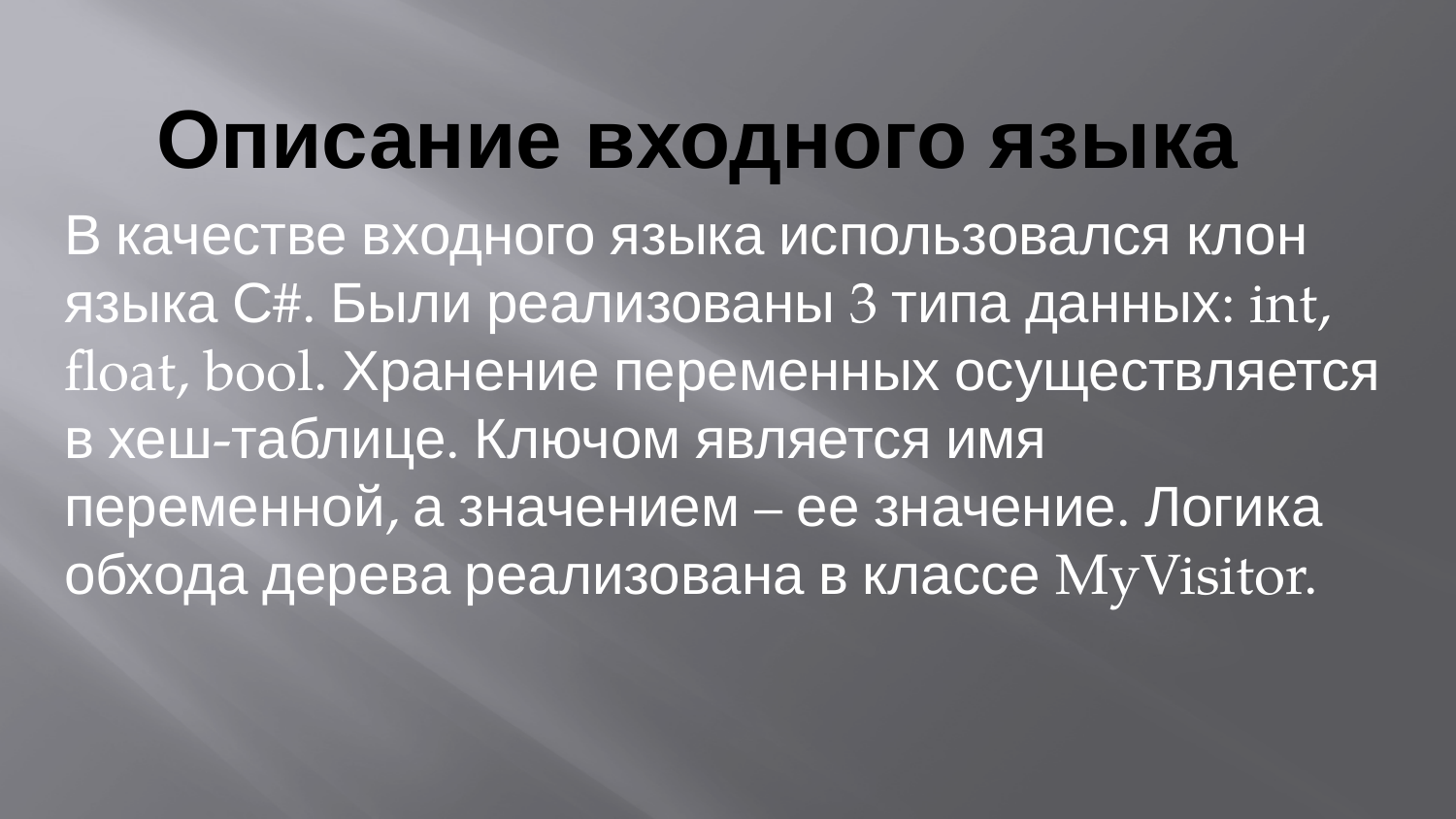

# Описание входного языка
В качестве входного языка использовался клон языка С#. Были реализованы 3 типа данных: int, float, bool. Хранение переменных осуществляется в хеш-таблице. Ключом является имя переменной, а значением – ее значение. Логика обхода дерева реализована в классе MyVisitor.